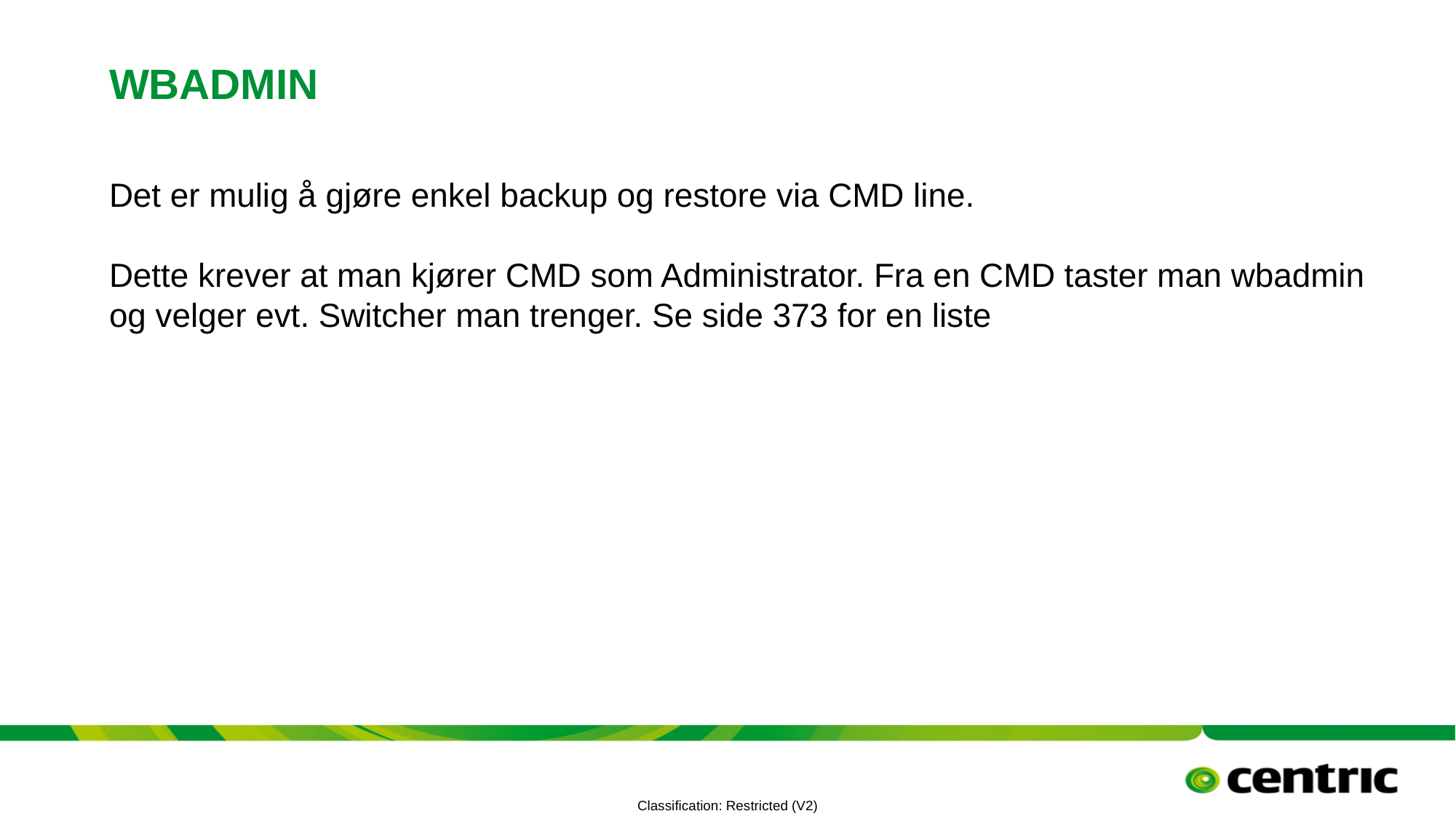

# Wbadmin
Det er mulig å gjøre enkel backup og restore via CMD line.

Dette krever at man kjører CMD som Administrator. Fra en CMD taster man wbadmin og velger evt. Switcher man trenger. Se side 373 for en liste